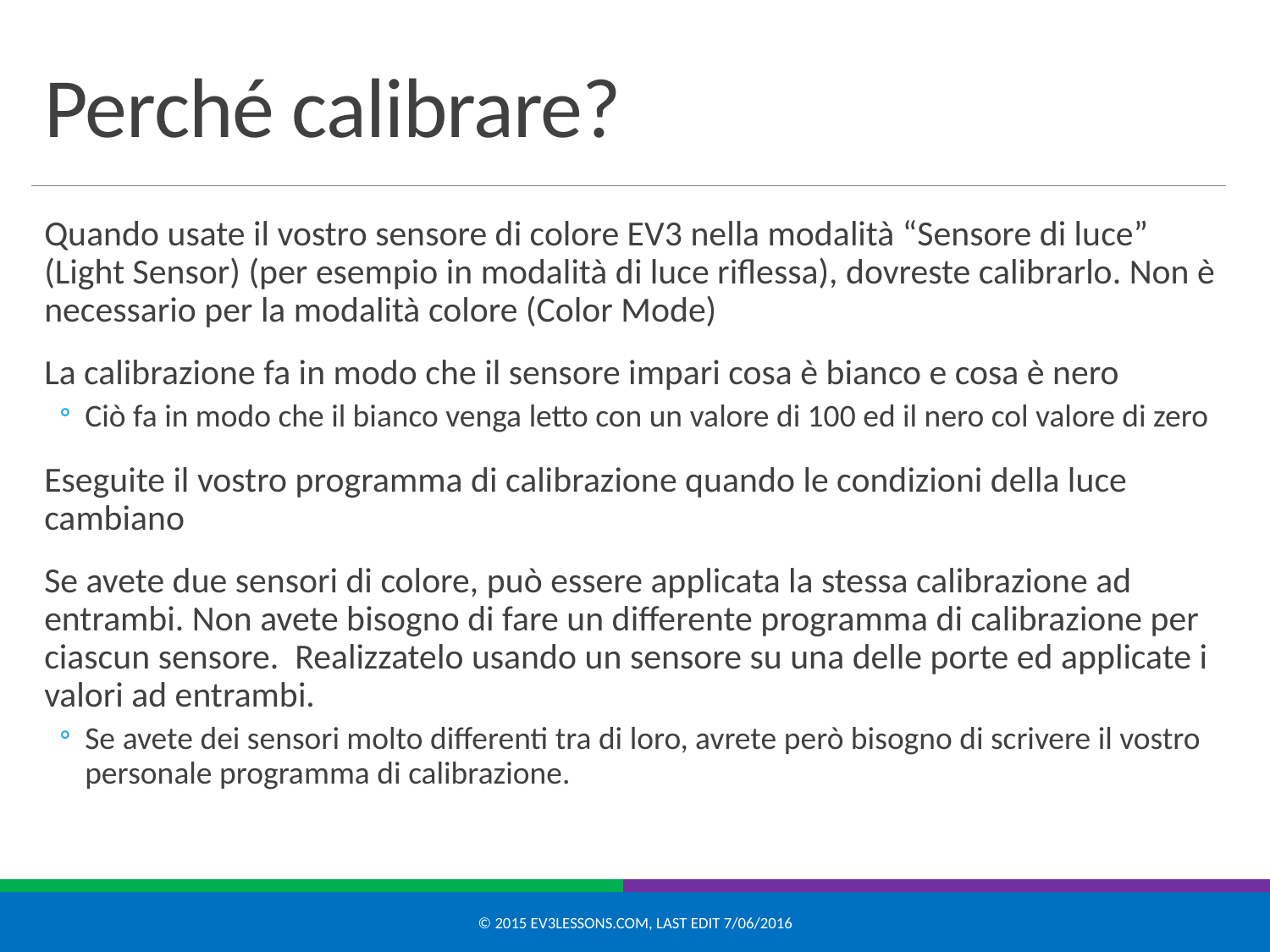

# Perché calibrare?
Quando usate il vostro sensore di colore EV3 nella modalità “Sensore di luce”  (Light Sensor) (per esempio in modalità di luce riflessa), dovreste calibrarlo. Non è necessario per la modalità colore (Color Mode)
La calibrazione fa in modo che il sensore impari cosa è bianco e cosa è nero
Ciò fa in modo che il bianco venga letto con un valore di 100 ed il nero col valore di zero
Eseguite il vostro programma di calibrazione quando le condizioni della luce cambiano
Se avete due sensori di colore, può essere applicata la stessa calibrazione ad entrambi. Non avete bisogno di fare un differente programma di calibrazione per ciascun sensore.  Realizzatelo usando un sensore su una delle porte ed applicate i valori ad entrambi.
Se avete dei sensori molto differenti tra di loro, avrete però bisogno di scrivere il vostro personale programma di calibrazione.
© 2015 EV3Lessons.com, Last edit 7/06/2016